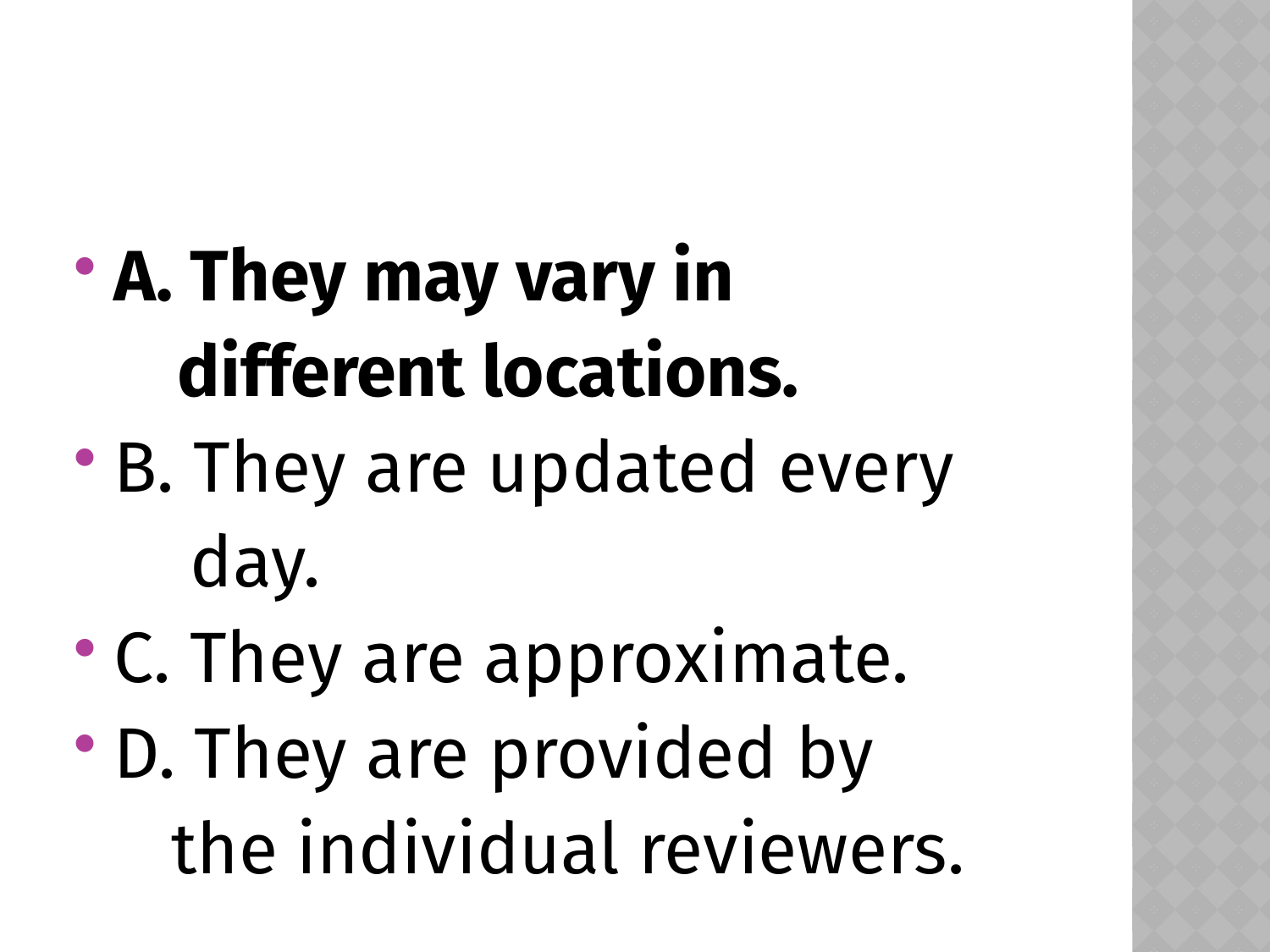

#
A. They may vary in
      different locations.
B. They are updated every
      day.
C. They are approximate.
D. They are provided by
     the individual reviewers.